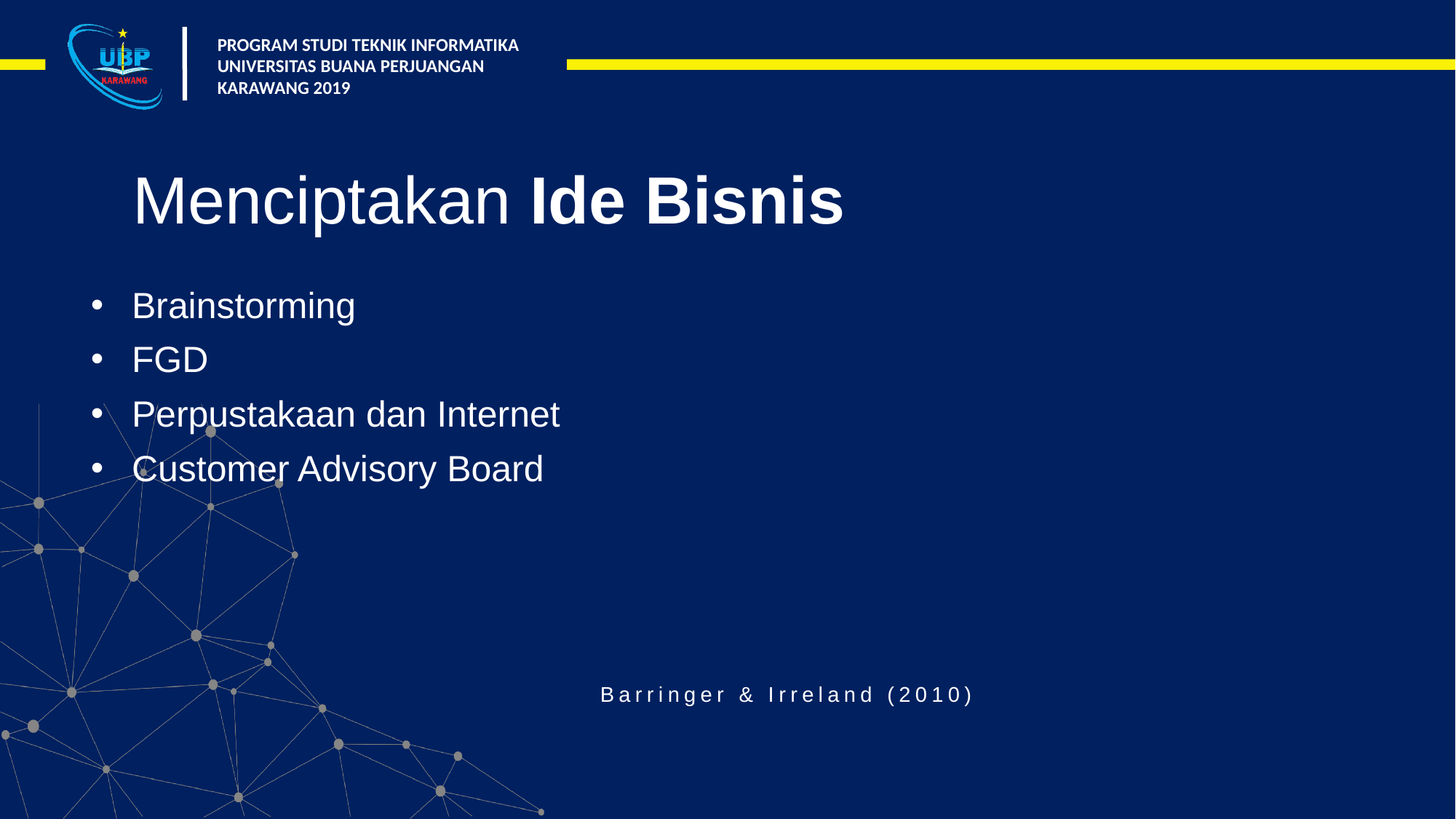

# Menciptakan Ide Bisnis
Brainstorming
FGD
Perpustakaan dan Internet
Customer Advisory Board
Barringer & Irreland (2010)